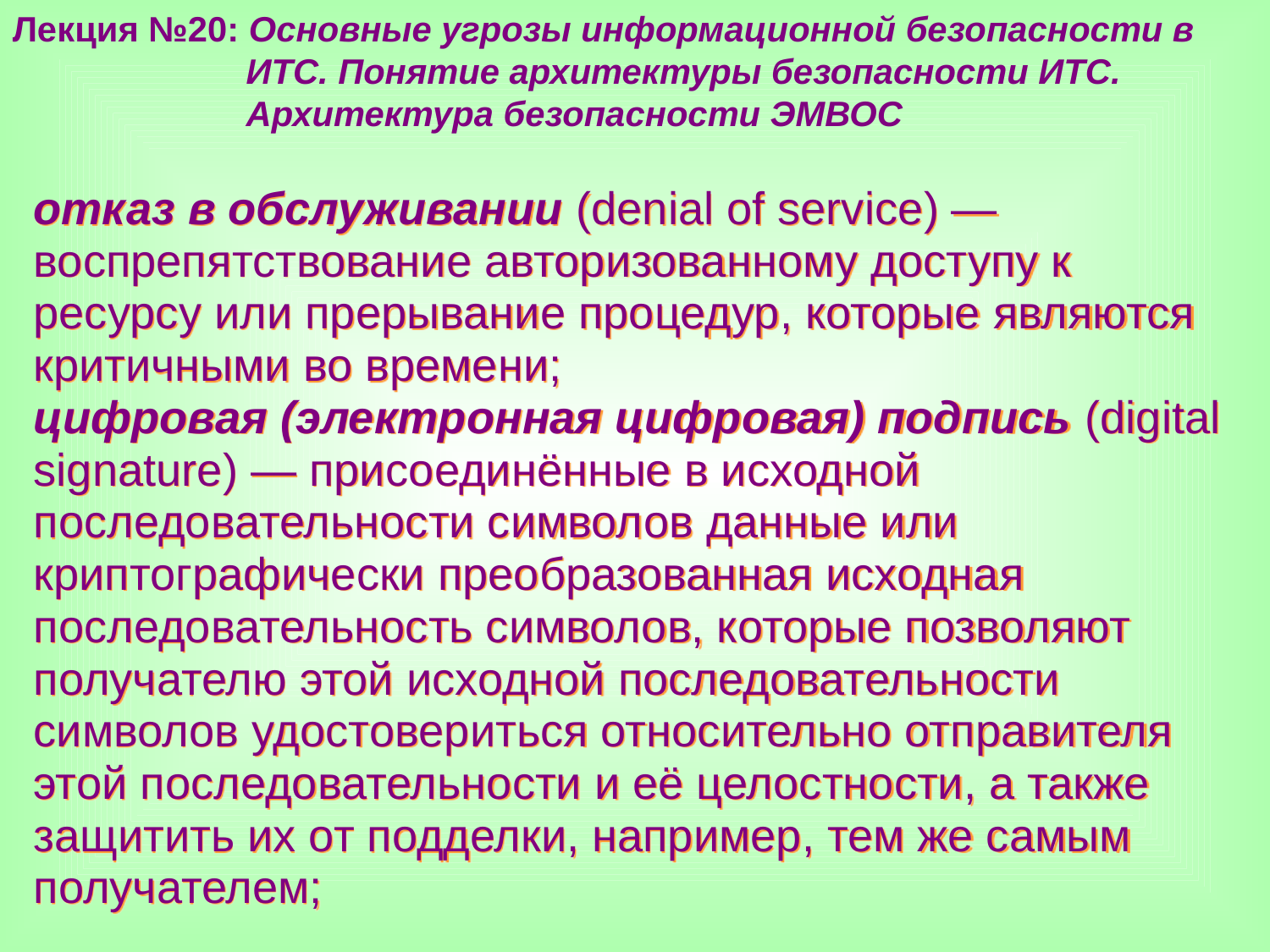

Лекция №20: Основные угрозы информационной безопасности в
                        ИТС. Понятие архитектуры безопасности ИТС.
                        Архитектура безопасности ЭМВОС
отказ в обслуживании (denial of service) — воспрепятствование авторизованному доступу к ресурсу или прерывание процедур, которые являются критичными во времени;
цифровая (электронная цифровая) подпись (digital signature) — присоединённые в исходной последовательности символов данные или криптографически преобразованная исходная последовательность символов, которые позволяют получателю этой исходной последовательности символов удостовериться относительно отправителя этой последовательности и её целостности, а также защитить их от подделки, например, тем же самым получателем;